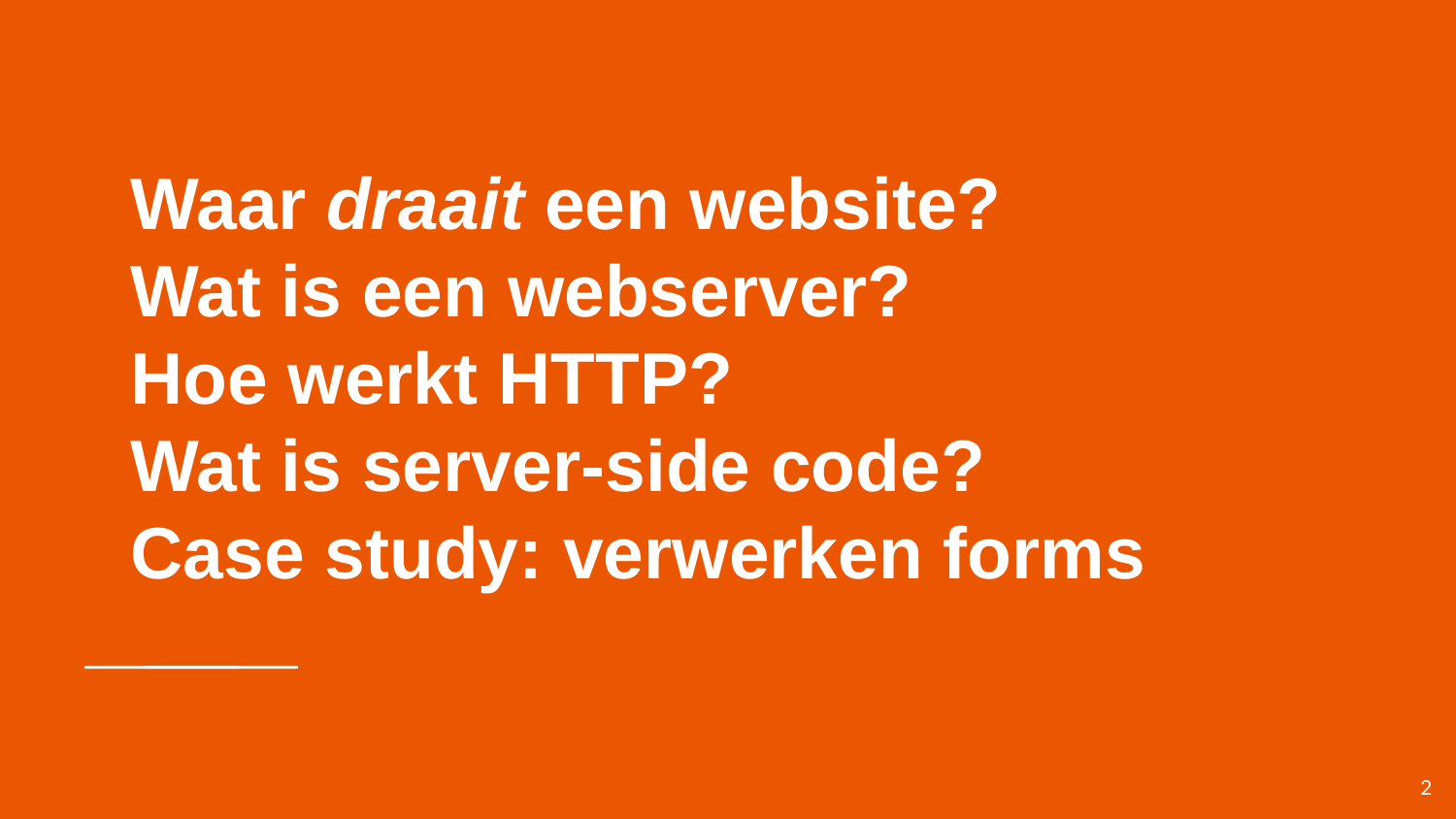

# Waar draait een website?
Wat is een webserver?
Hoe werkt HTTP?
Wat is server-side code?
Case study: verwerken forms
2